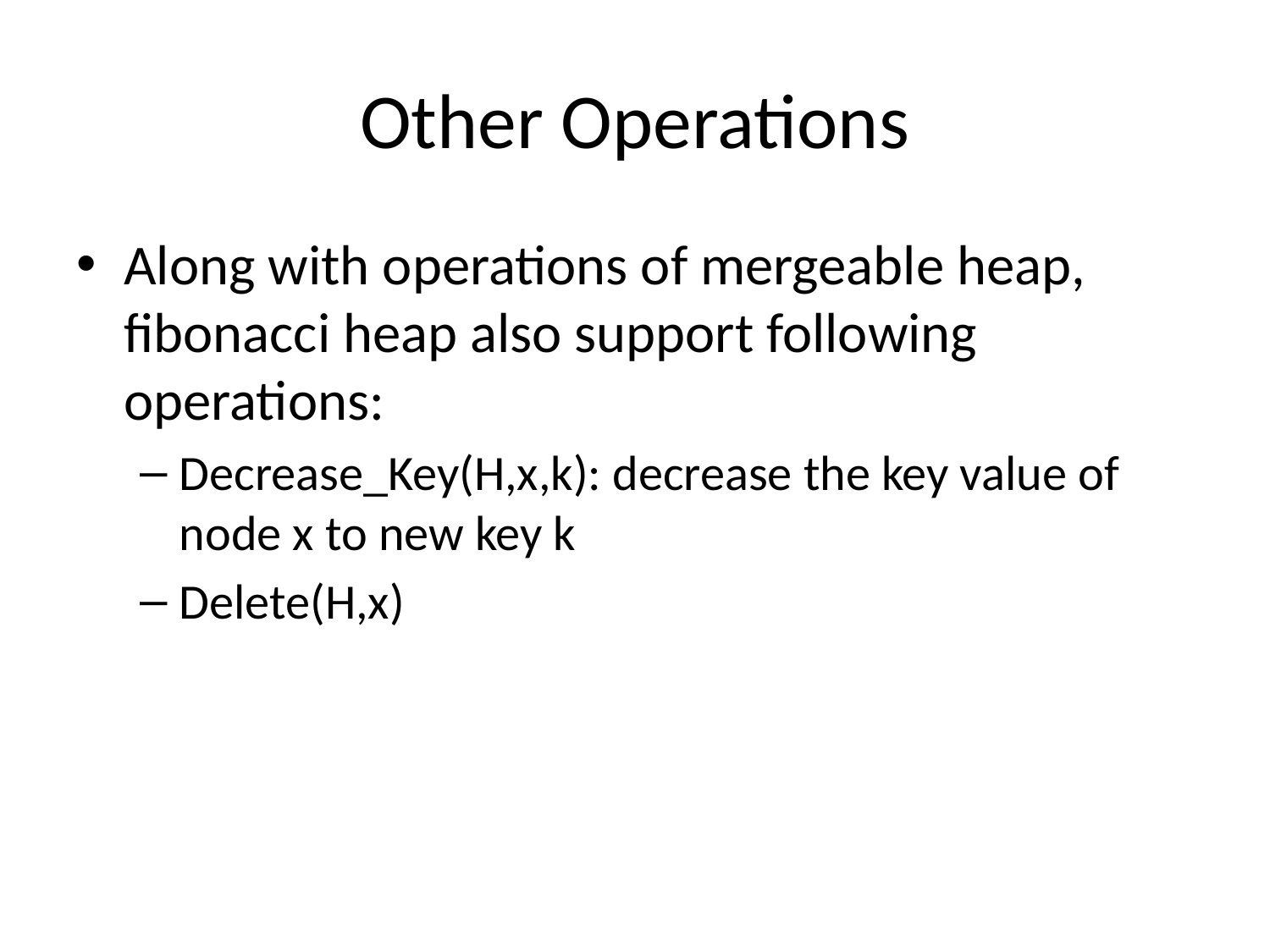

# Other Operations
Along with operations of mergeable heap, fibonacci heap also support following operations:
Decrease_Key(H,x,k): decrease the key value of node x to new key k
Delete(H,x)